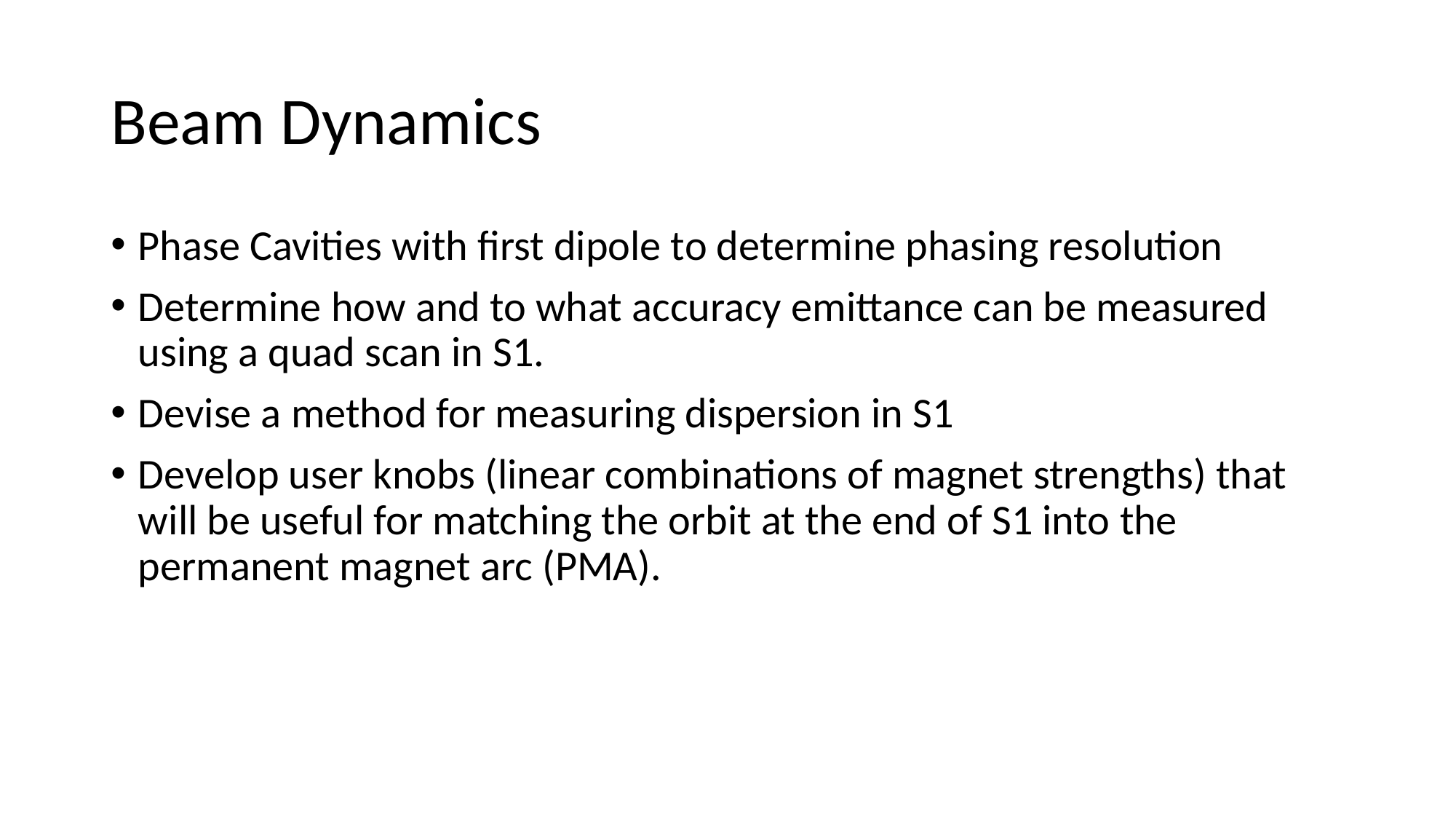

# Beam Dynamics
Phase Cavities with first dipole to determine phasing resolution
Determine how and to what accuracy emittance can be measured using a quad scan in S1.
Devise a method for measuring dispersion in S1
Develop user knobs (linear combinations of magnet strengths) that will be useful for matching the orbit at the end of S1 into the permanent magnet arc (PMA).